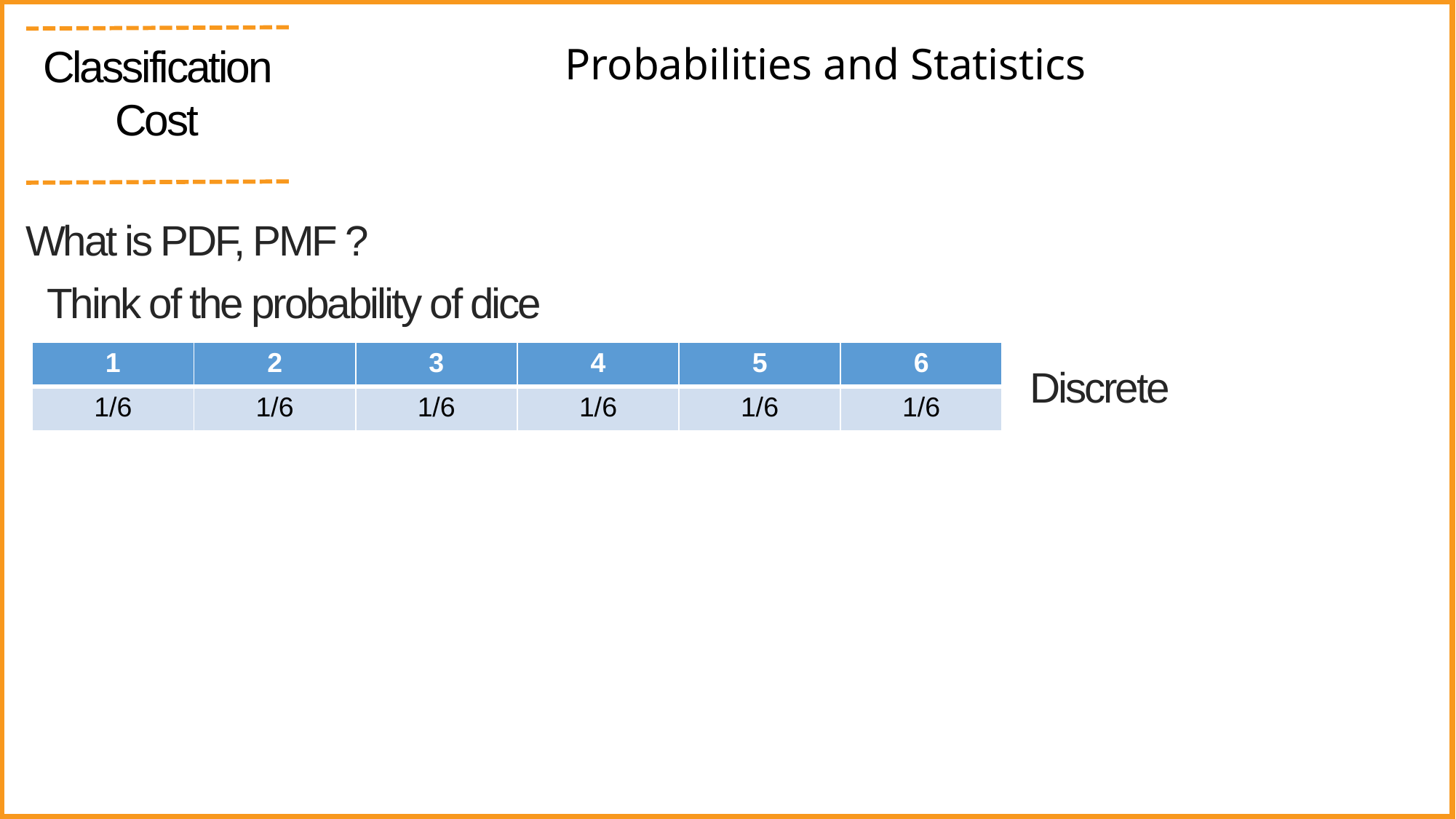

Probabilities and Statistics
Classification Cost
What is PDF, PMF ?
Think of the probability of dice
| 1 | 2 | 3 | 4 | 5 | 6 |
| --- | --- | --- | --- | --- | --- |
| 1/6 | 1/6 | 1/6 | 1/6 | 1/6 | 1/6 |
Discrete